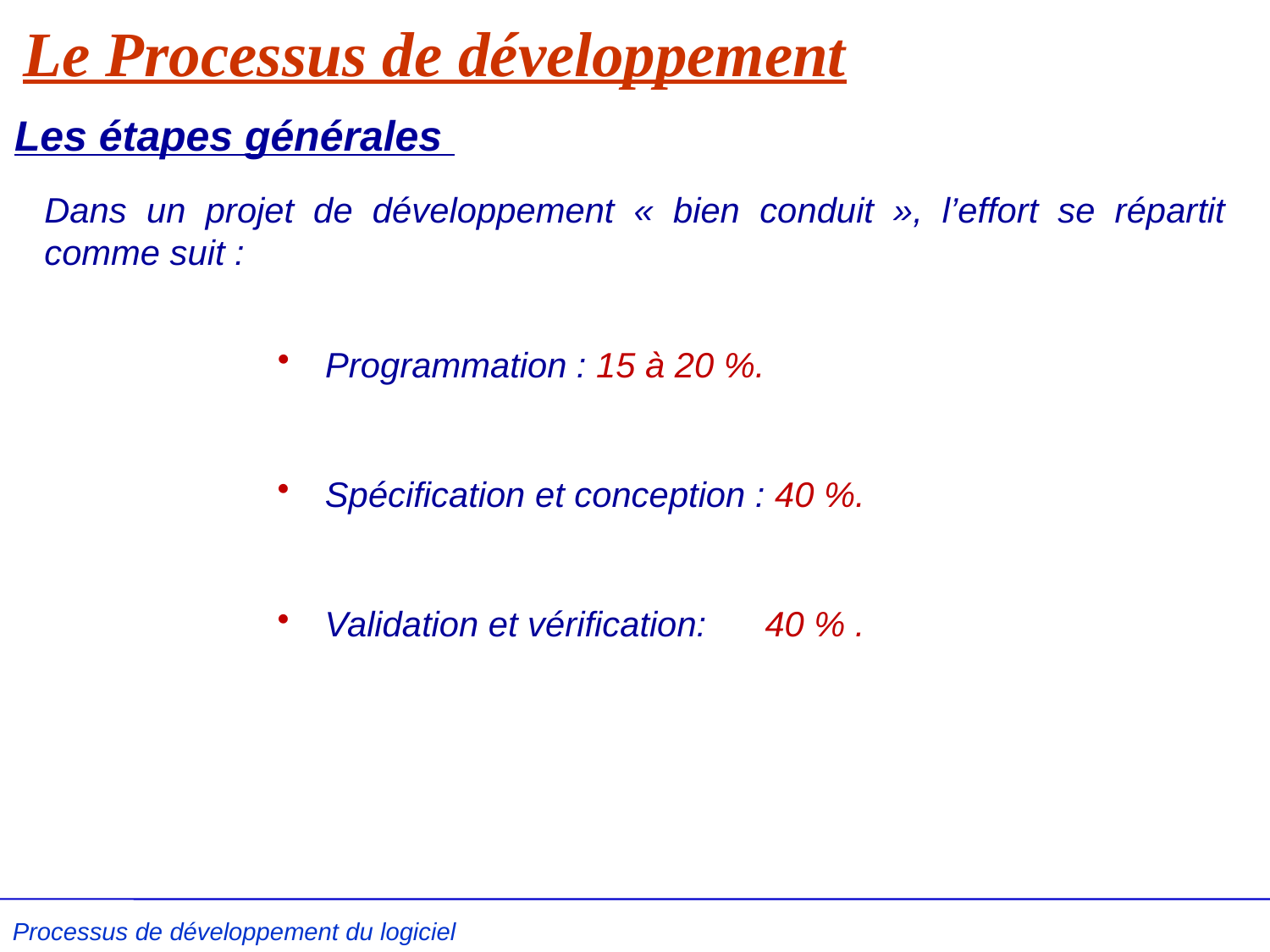

# Le Processus de développement
Les étapes générales
Dans un projet de développement « bien conduit », l’effort se répartit comme suit :
Programmation : 15 à 20 %.
Spécification et conception : 40 %.
Validation et vérification:      40 % .

Processus de développement du logiciel                                                                                                            L .Kzaz